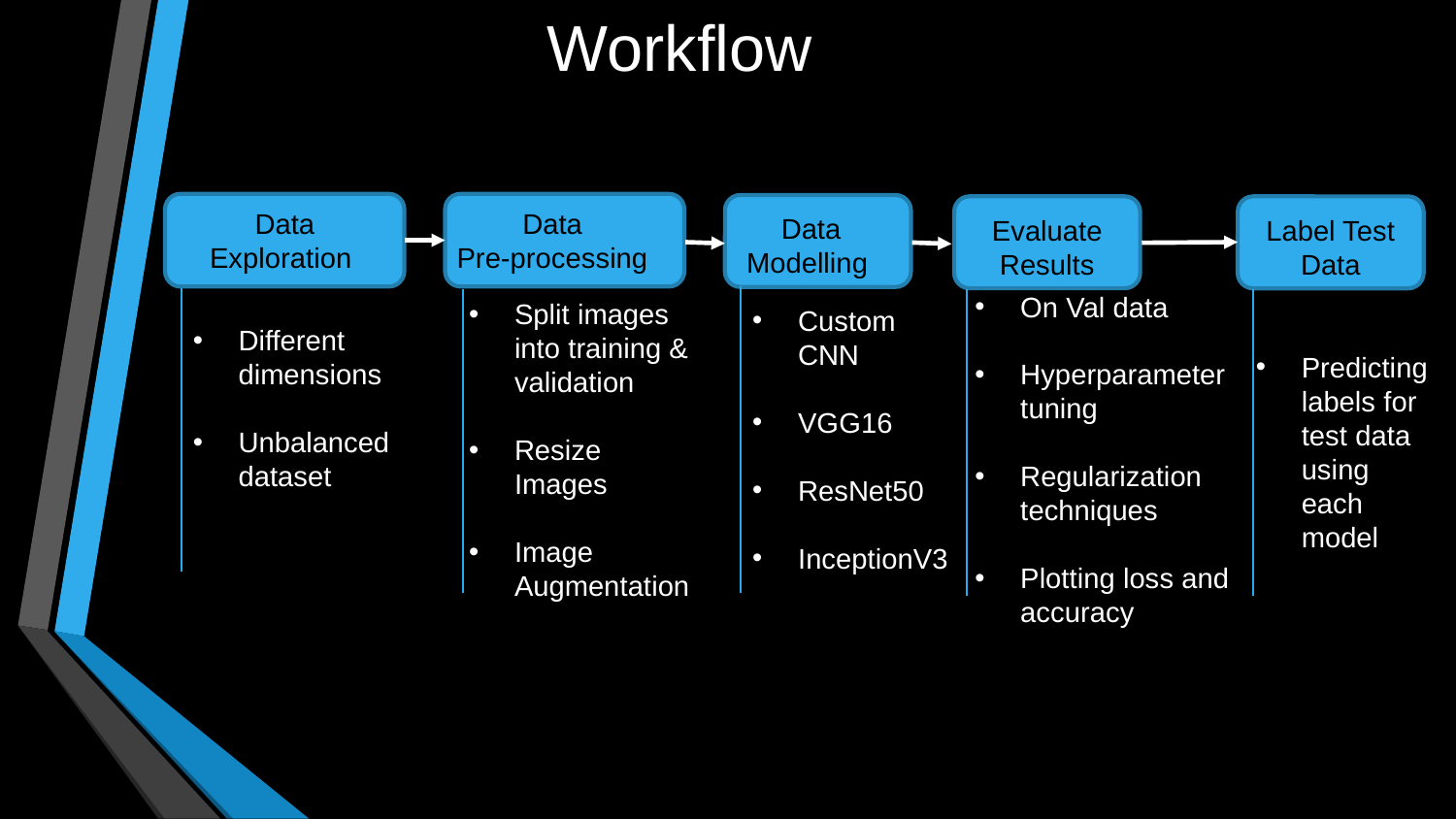

# Workflow

Data Exploration

Data
Pre-processing

Data
Modelling

Evaluate Results

Label Test Data
On Val data

Hyperparameter tuning

Regularization techniques

Plotting loss and accuracy
Split images into training & validation

Resize Images

Image Augmentation

Custom CNN

VGG16

ResNet50

InceptionV3

Different dimensions

Unbalanced dataset

Predicting labels for test data using each model